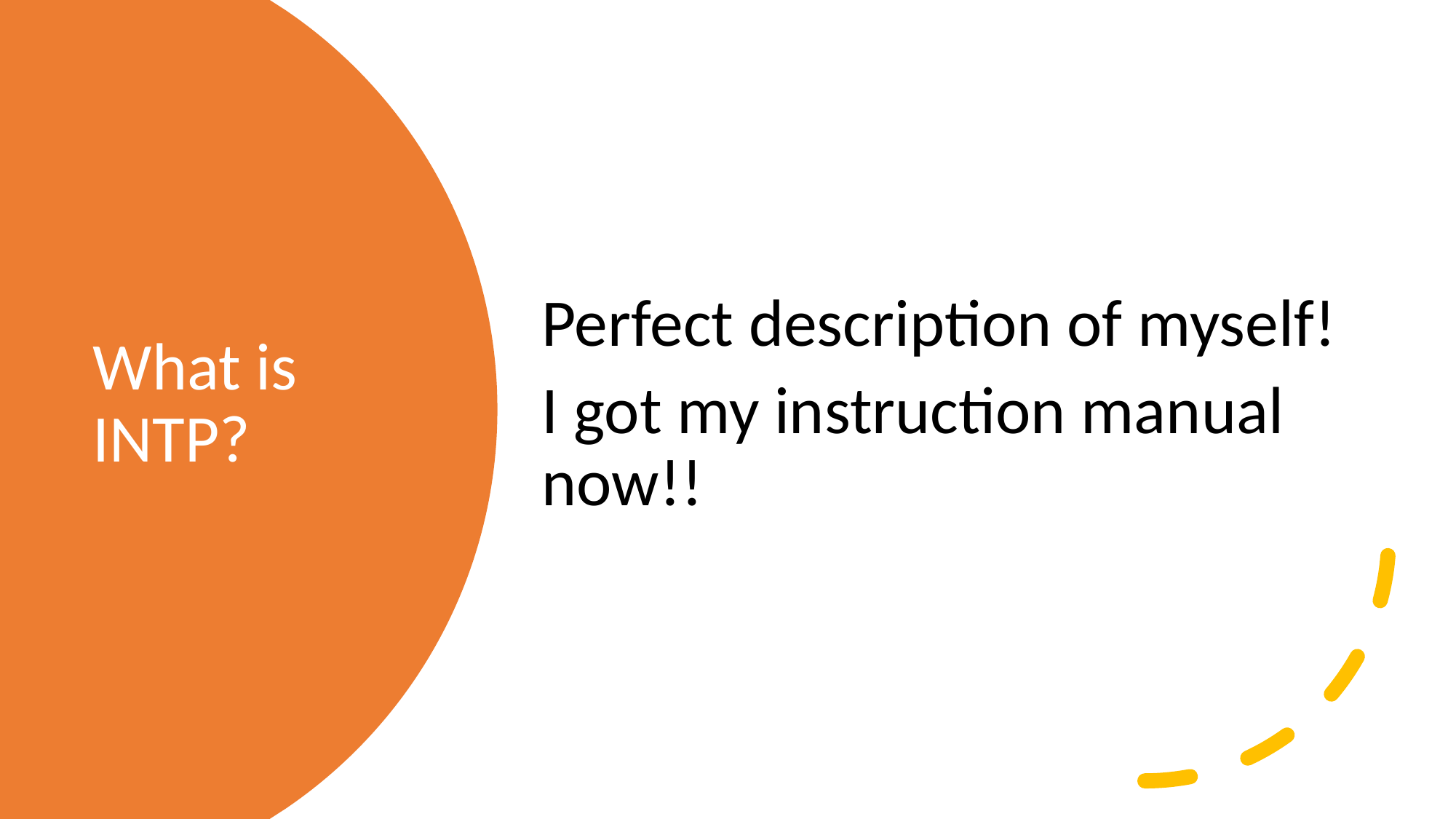

Perfect description of myself!
I got my instruction manual now!!
# What is INTP?